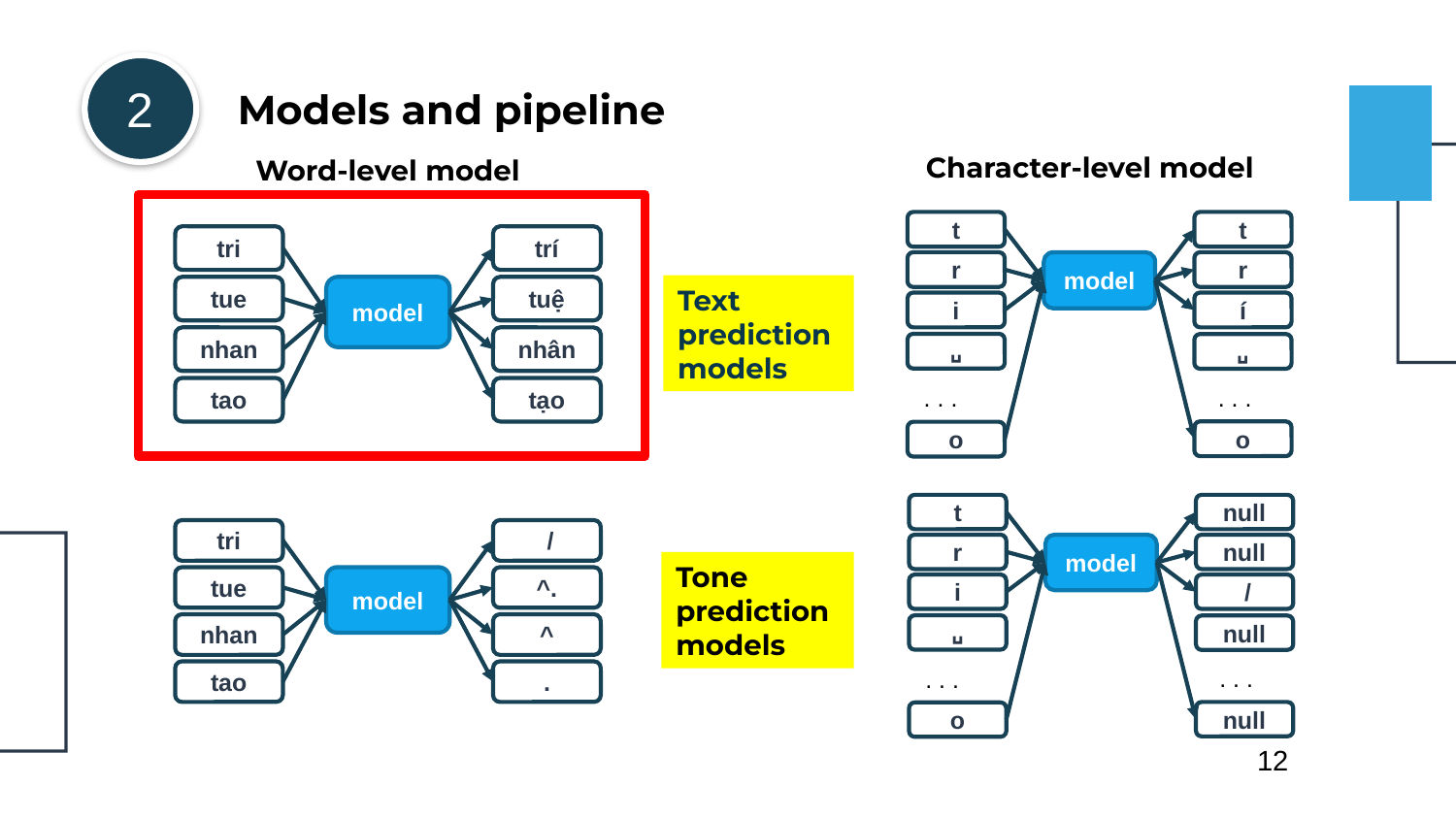

2
Models and pipeline
Character-level model
Word-level model

t
t
r
model
r
i
í
␣
␣
. . .
. . .
o
o
tri
trí
tue
model
tuệ
nhan
nhân
tao
tạo
Text prediction models
t
null
r
model
null
i
 /
␣
null
. . .
. . .
null
o
tri
 /
tue
model
^.
nhan
^
tao
.
Tone prediction models